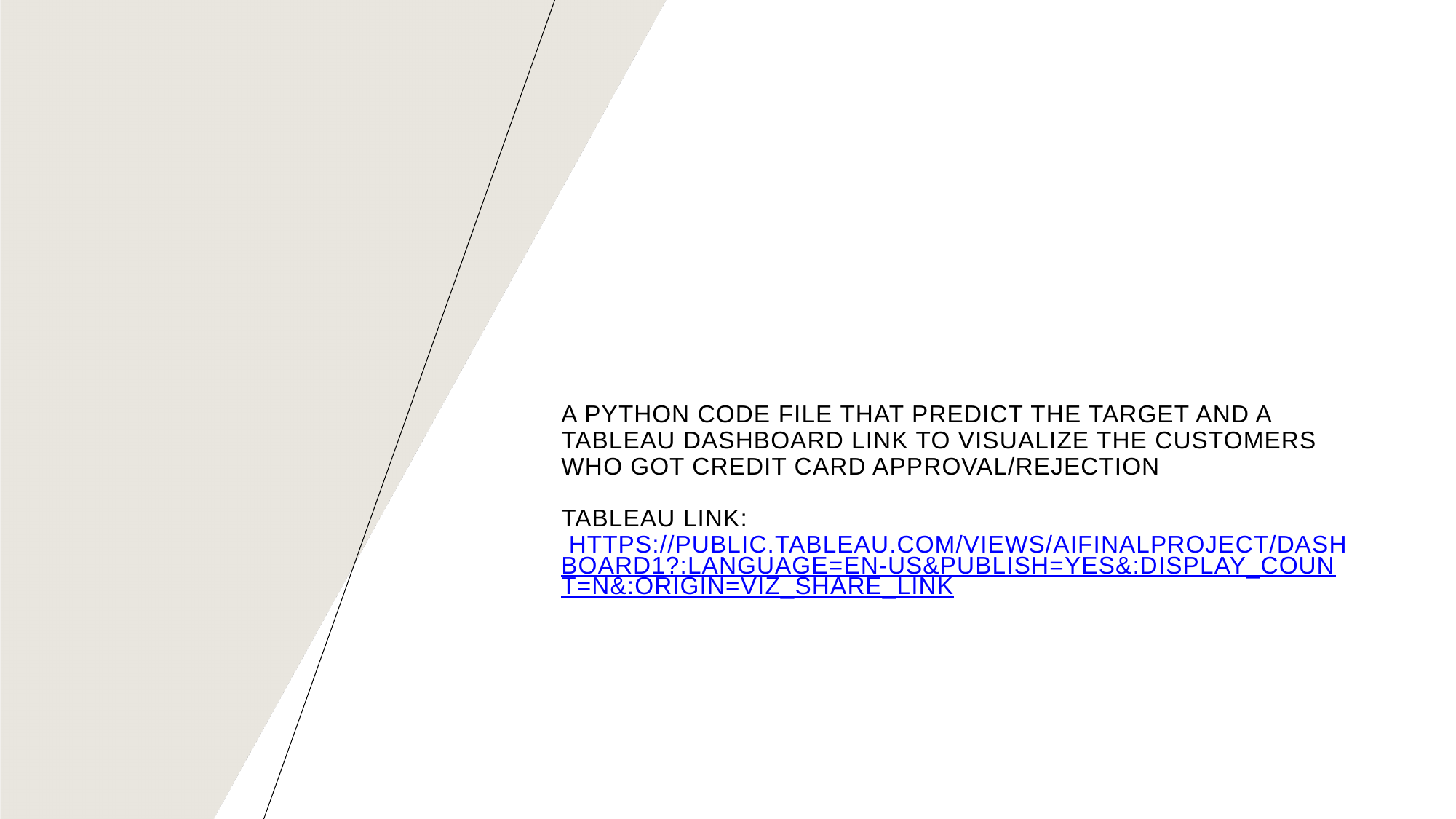

# A python code file that predict the target and a tableau dashboard link to visualize the customers who got credit card approval/Rejection

Tableau Link: https://public.tableau.com/views/AIFINALPROJECT/Dashboard1?:language=en-US&publish=yes&:display_count=n&:origin=viz_share_link
9